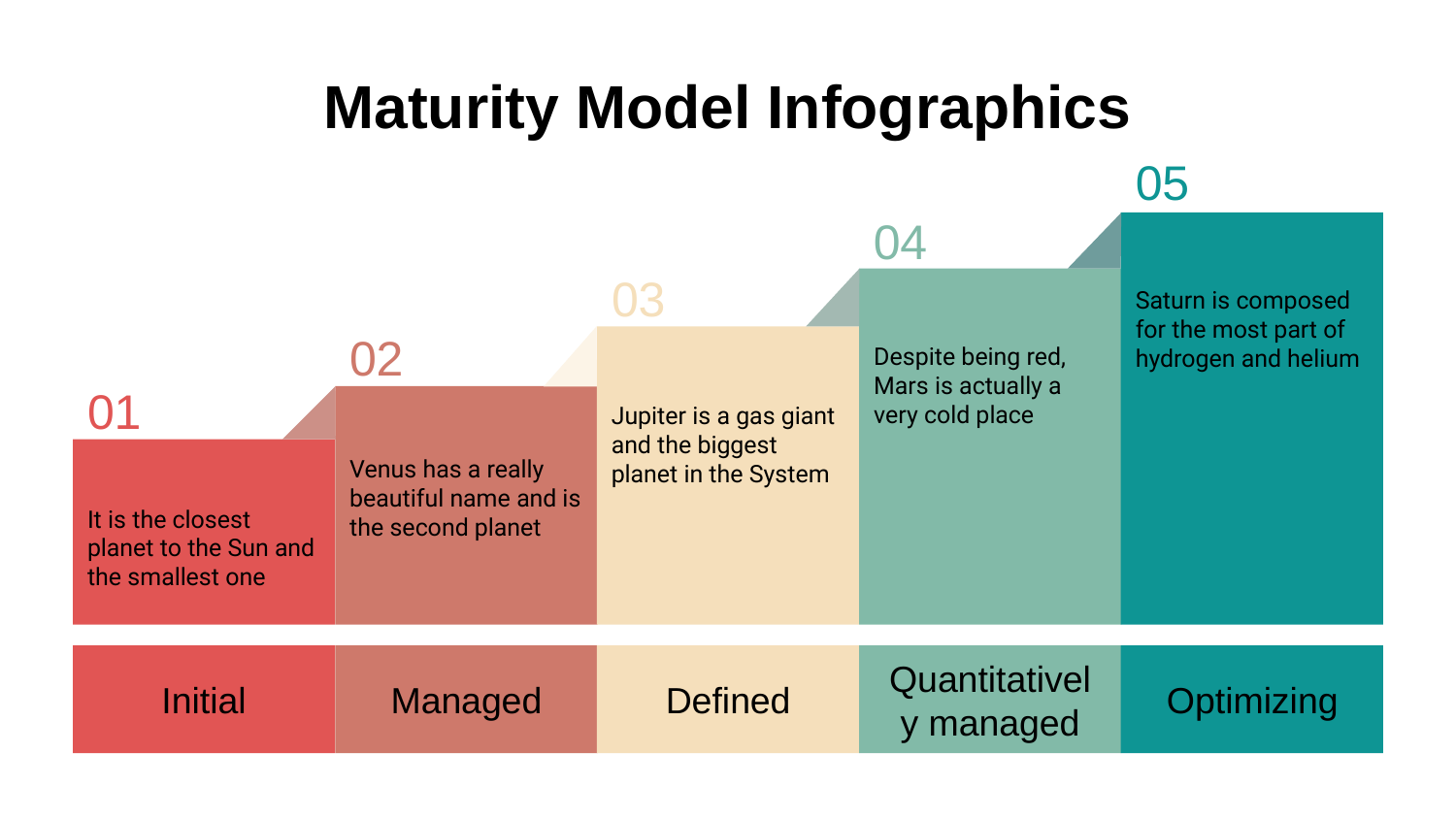

# Maturity Model Infographics
05
04

03

Saturn is composed for the most part of hydrogen and helium

02
Despite being red, Mars is actually a very cold place

01

Jupiter is a gas giant and the biggest planet in the System

Venus has a really beautiful name and is the second planet
It is the closest planet to the Sun and the smallest one

Initial
Managed
Defined
Quantitatively managed
Optimizing